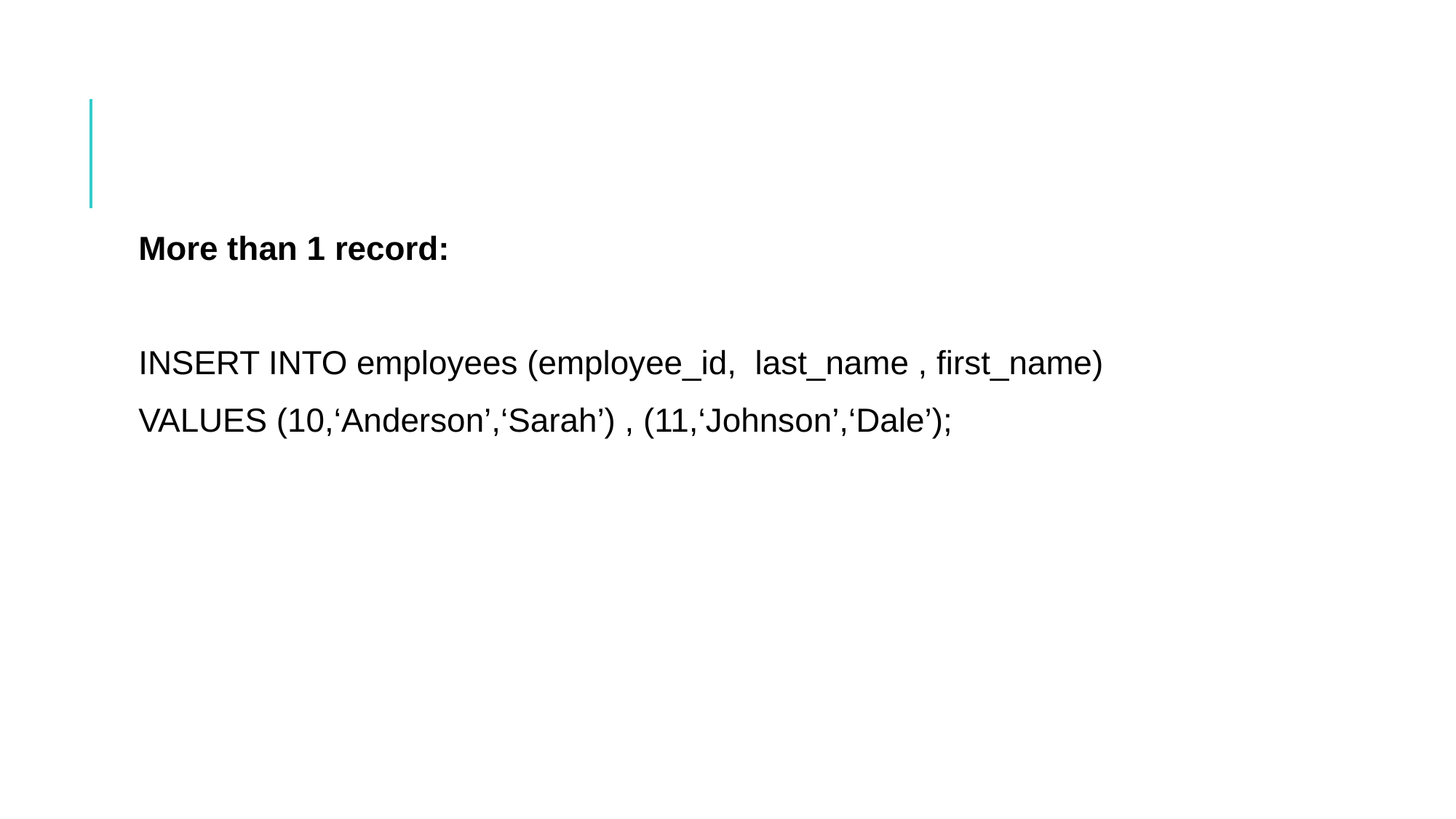

#
More than 1 record:

INSERT INTO employees (employee_id,  last_name , first_name)
VALUES (10,‘Anderson’,‘Sarah’) , (11,‘Johnson’,‘Dale’);